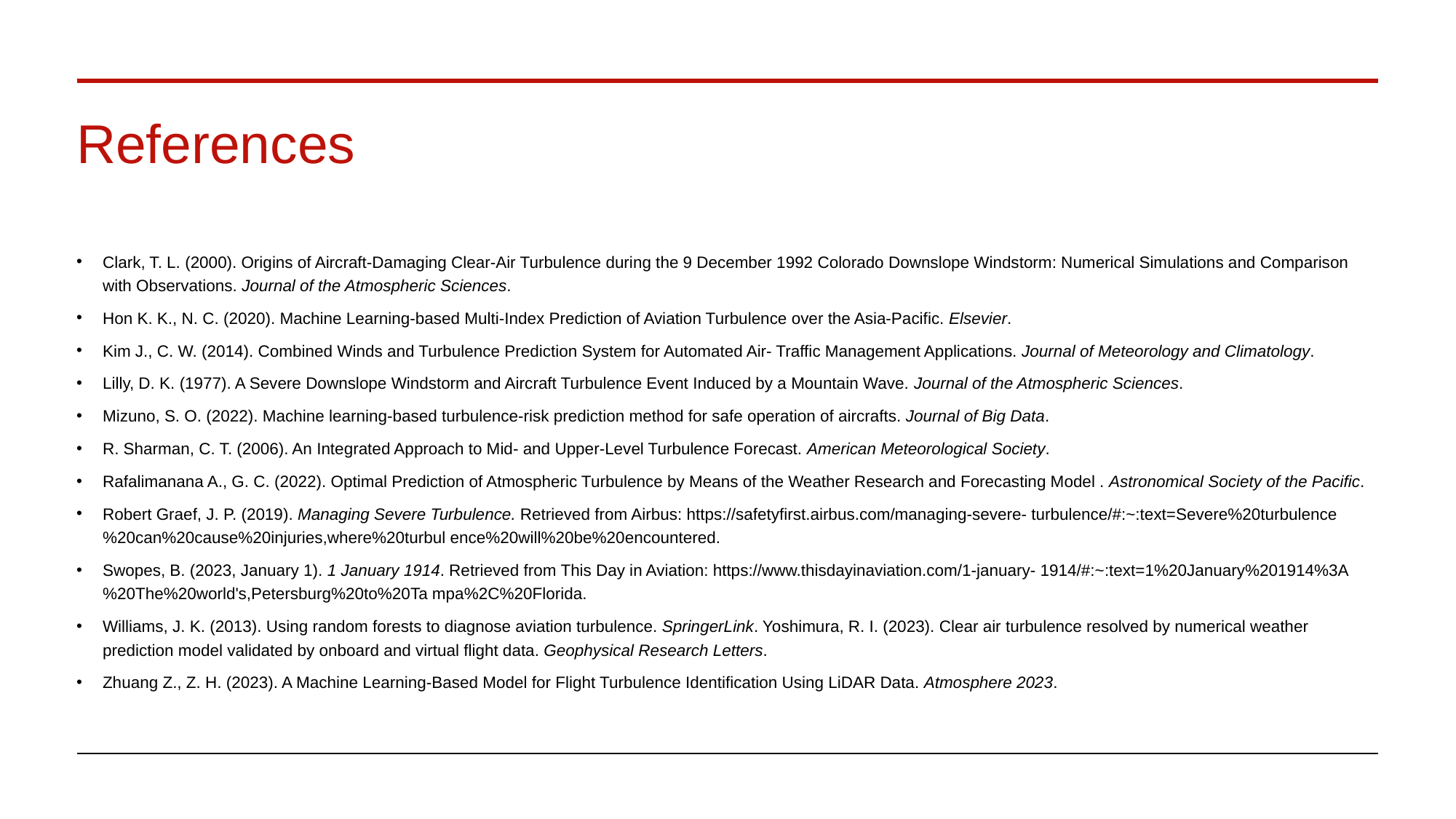

# References
Clark, T. L. (2000). Origins of Aircraft-Damaging Clear-Air Turbulence during the 9 December 1992 Colorado Downslope Windstorm: Numerical Simulations and Comparison with Observations. Journal of the Atmospheric Sciences.
Hon K. K., N. C. (2020). Machine Learning-based Multi-Index Prediction of Aviation Turbulence over the Asia-Pacific. Elsevier.
Kim J., C. W. (2014). Combined Winds and Turbulence Prediction System for Automated Air- Traffic Management Applications. Journal of Meteorology and Climatology.
Lilly, D. K. (1977). A Severe Downslope Windstorm and Aircraft Turbulence Event Induced by a Mountain Wave. Journal of the Atmospheric Sciences.
Mizuno, S. O. (2022). Machine learning-based turbulence-risk prediction method for safe operation of aircrafts. Journal of Big Data.
R. Sharman, C. T. (2006). An Integrated Approach to Mid- and Upper-Level Turbulence Forecast. American Meteorological Society.
Rafalimanana A., G. C. (2022). Optimal Prediction of Atmospheric Turbulence by Means of the Weather Research and Forecasting Model . Astronomical Society of the Pacific.
Robert Graef, J. P. (2019). Managing Severe Turbulence. Retrieved from Airbus: https://safetyfirst.airbus.com/managing-severe- turbulence/#:~:text=Severe%20turbulence%20can%20cause%20injuries,where%20turbul ence%20will%20be%20encountered.
Swopes, B. (2023, January 1). 1 January 1914. Retrieved from This Day in Aviation: https://www.thisdayinaviation.com/1-january- 1914/#:~:text=1%20January%201914%3A%20The%20world's,Petersburg%20to%20Ta mpa%2C%20Florida.
Williams, J. K. (2013). Using random forests to diagnose aviation turbulence. SpringerLink. Yoshimura, R. I. (2023). Clear air turbulence resolved by numerical weather prediction model validated by onboard and virtual flight data. Geophysical Research Letters.
Zhuang Z., Z. H. (2023). A Machine Learning-Based Model for Flight Turbulence Identification Using LiDAR Data. Atmosphere 2023.